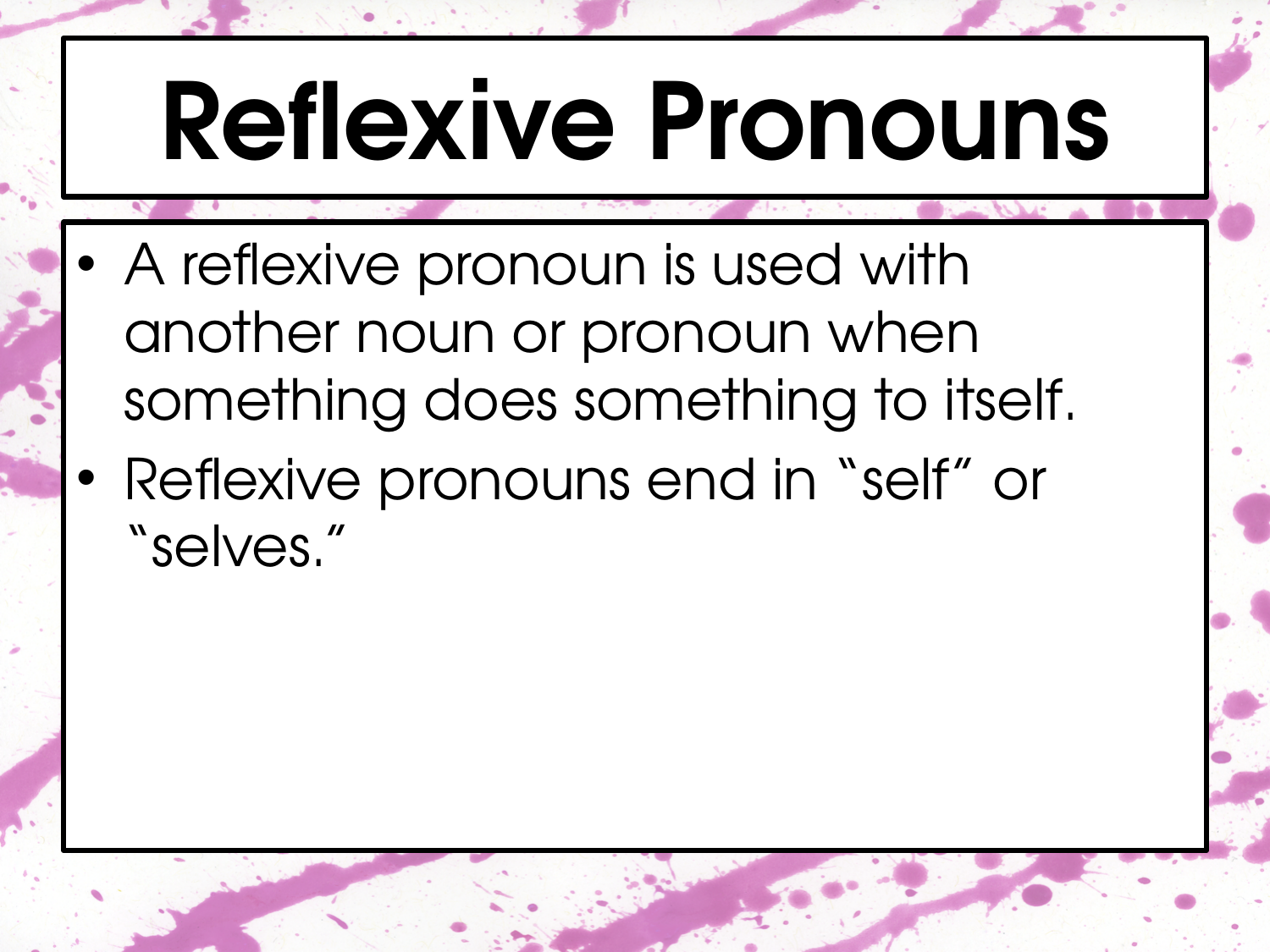

# Reflexive Pronouns
A reflexive pronoun is used with another noun or pronoun when something does something to itself.
Reflexive pronouns end in “self” or “selves.”